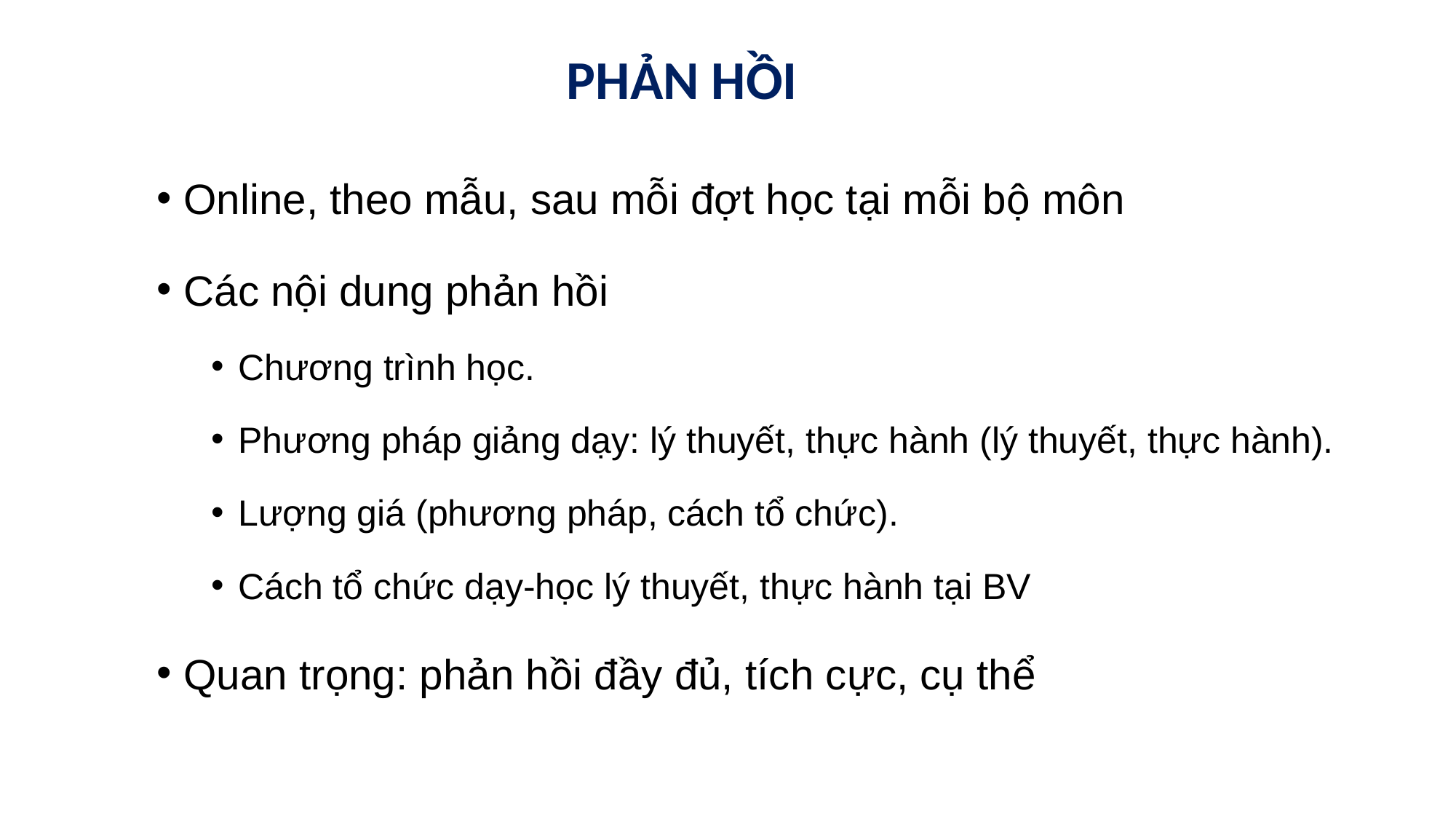

# PHẢN HỒI
Online, theo mẫu, sau mỗi đợt học tại mỗi bộ môn
Các nội dung phản hồi
Chương trình học.
Phương pháp giảng dạy: lý thuyết, thực hành (lý thuyết, thực hành).
Lượng giá (phương pháp, cách tổ chức).
Cách tổ chức dạy-học lý thuyết, thực hành tại BV
Quan trọng: phản hồi đầy đủ, tích cực, cụ thể